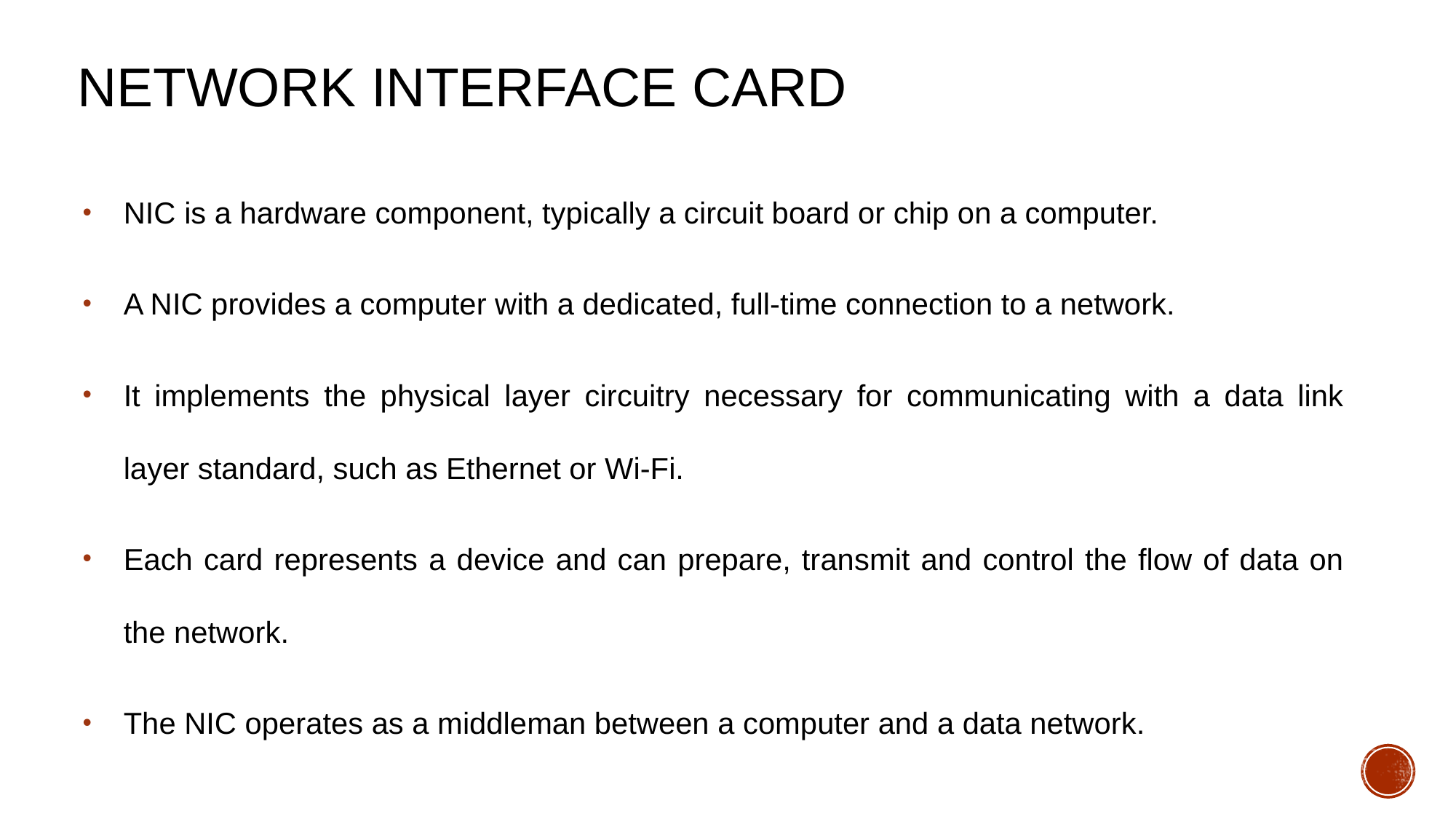

# Network Interface Card
NIC is a hardware component, typically a circuit board or chip on a computer.
A NIC provides a computer with a dedicated, full-time connection to a network.
It implements the physical layer circuitry necessary for communicating with a data link layer standard, such as Ethernet or Wi-Fi.
Each card represents a device and can prepare, transmit and control the flow of data on the network.
The NIC operates as a middleman between a computer and a data network.